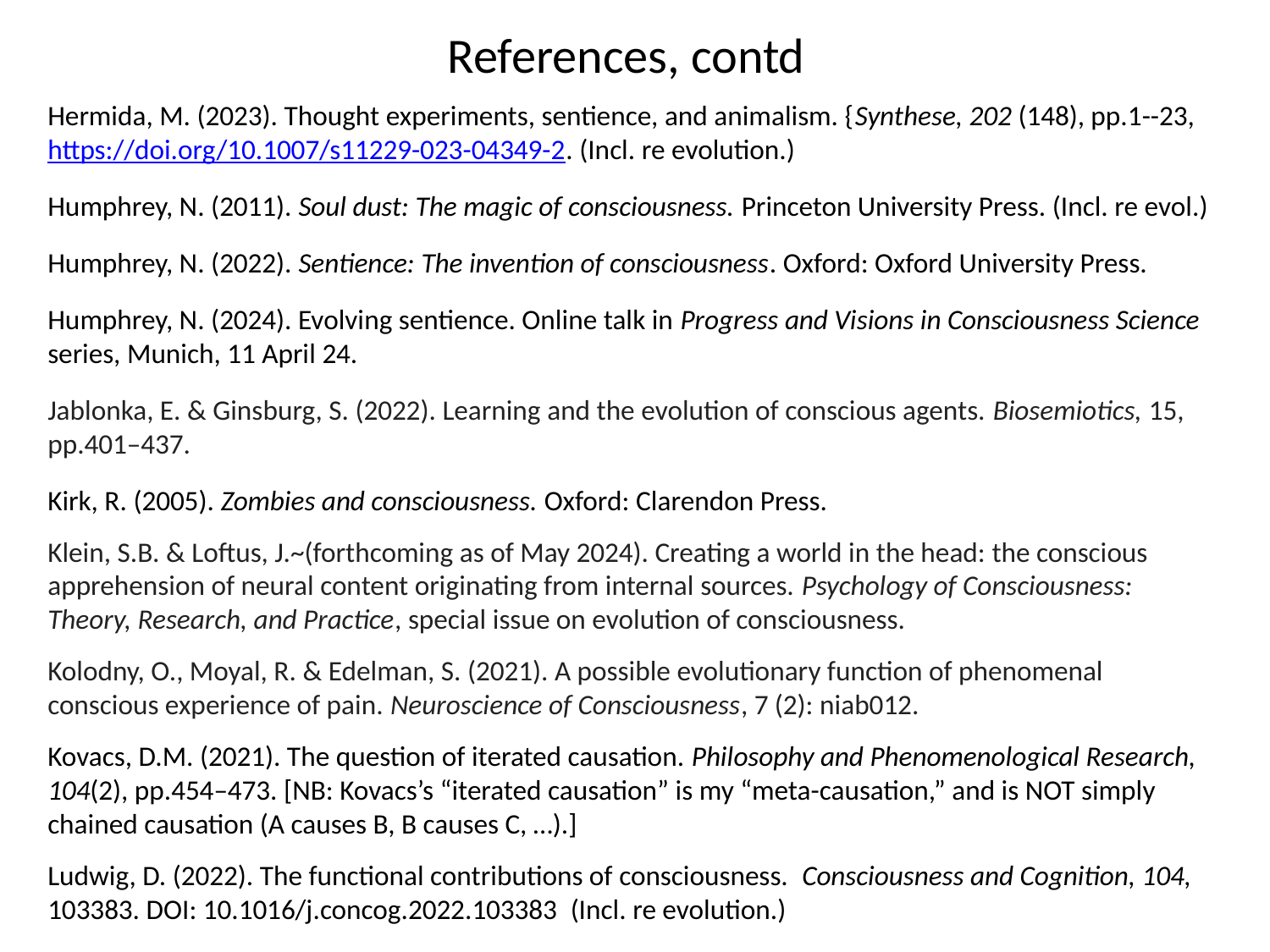

References, contd
Hermida, M. (2023). Thought experiments, sentience, and animalism. {Synthese, 202 (148), pp.1--23, https://doi.org/10.1007/s11229-023-04349-2. (Incl. re evolution.)
Humphrey, N. (2011). Soul dust: The magic of consciousness. Princeton University Press. (Incl. re evol.)
Humphrey, N. (2022). Sentience: The invention of consciousness. Oxford: Oxford University Press.
Humphrey, N. (2024). Evolving sentience. Online talk in Progress and Visions in Consciousness Science series, Munich, 11 April 24.
Jablonka, E. & Ginsburg, S. (2022). Learning and the evolution of conscious agents. Biosemiotics, 15, pp.401–437.
Kirk, R. (2005). Zombies and consciousness. Oxford: Clarendon Press.
Klein, S.B. & Loftus, J.~(forthcoming as of May 2024). Creating a world in the head: the conscious apprehension of neural content originating from internal sources. Psychology of Consciousness: Theory, Research, and Practice, special issue on evolution of consciousness.
Kolodny, O., Moyal, R. & Edelman, S. (2021). A possible evolutionary function of phenomenal conscious experience of pain. Neuroscience of Consciousness, 7 (2): niab012.
Kovacs, D.M. (2021). The question of iterated causation. Philosophy and Phenomenological Research, 104(2), pp.454–473. [NB: Kovacs’s “iterated causation” is my “meta-causation,” and is NOT simply chained causation (A causes B, B causes C, …).]
Ludwig, D. (2022). The functional contributions of consciousness.  Consciousness and Cognition, 104, 103383. DOI: 10.1016/j.concog.2022.103383  (Incl. re evolution.)